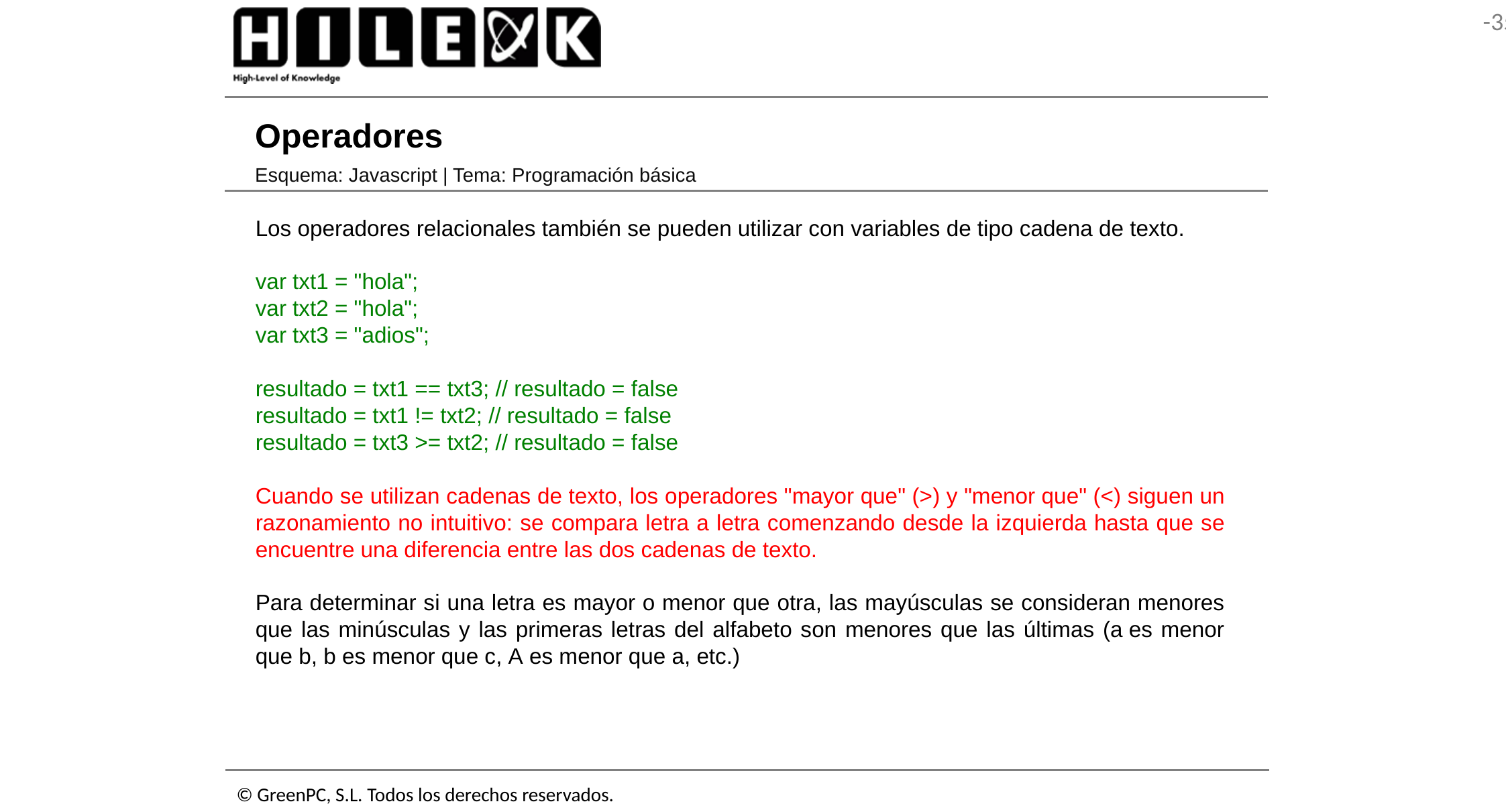

# Operadores
Esquema: Javascript | Tema: Programación básica
Los operadores relacionales también se pueden utilizar con variables de tipo cadena de texto.

var txt1 = "hola";
var txt2 = "hola";
var txt3 = "adios";

resultado = txt1 == txt3; // resultado = false
resultado = txt1 != txt2; // resultado = false
resultado = txt3 >= txt2; // resultado = false

Cuando se utilizan cadenas de texto, los operadores "mayor que" (>) y "menor que" (<) siguen un razonamiento no intuitivo: se compara letra a letra comenzando desde la izquierda hasta que se encuentre una diferencia entre las dos cadenas de texto.

Para determinar si una letra es mayor o menor que otra, las mayúsculas se consideran menores que las minúsculas y las primeras letras del alfabeto son menores que las últimas (a es menor que b, b es menor que c, A es menor que a, etc.)